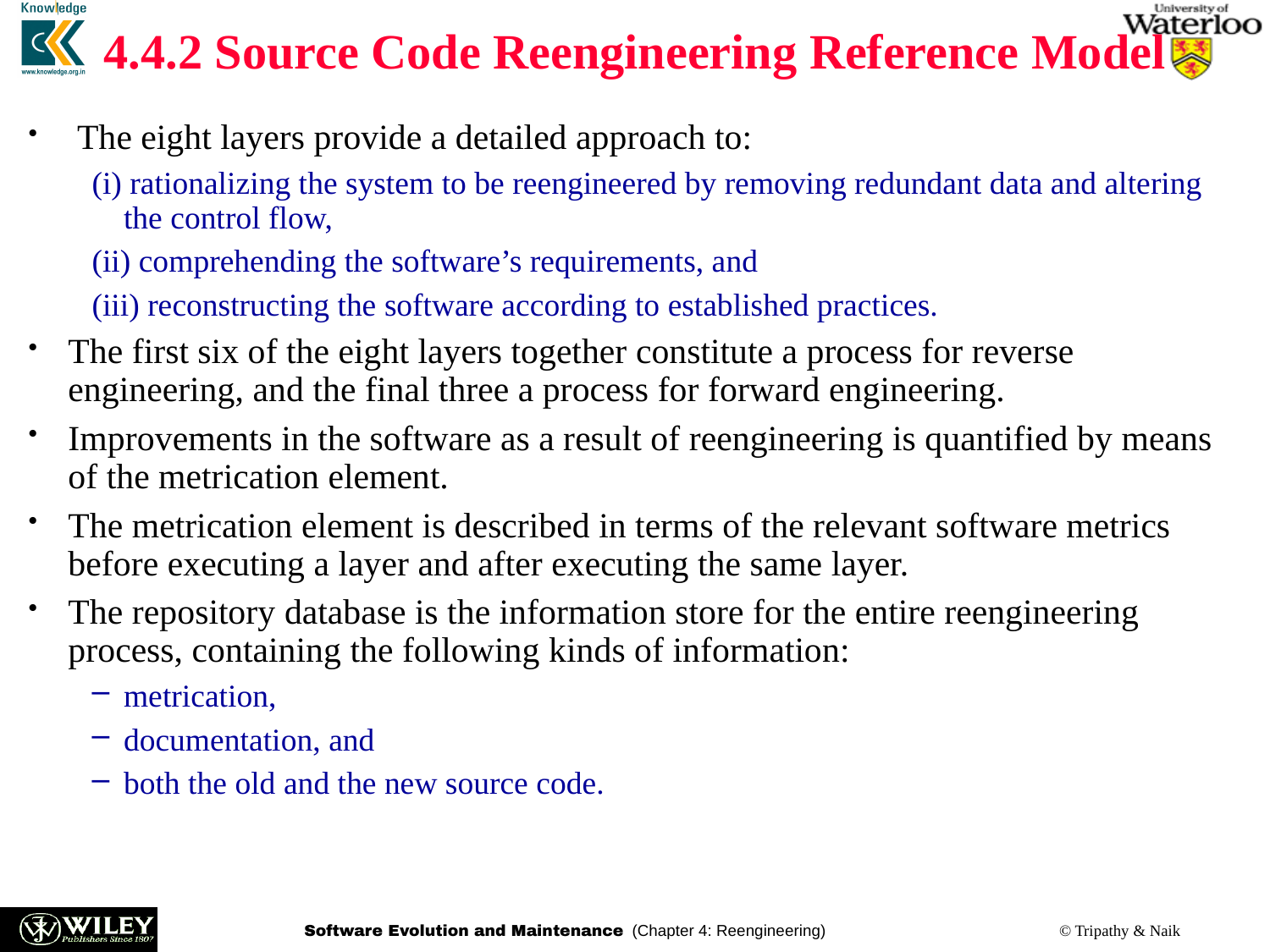

4.4.2 Source Code Reengineering Reference Model
 The eight layers provide a detailed approach to:
(i) rationalizing the system to be reengineered by removing redundant data and altering the control flow,
(ii) comprehending the software’s requirements, and
(iii) reconstructing the software according to established practices.
The first six of the eight layers together constitute a process for reverse engineering, and the final three a process for forward engineering.
Improvements in the software as a result of reengineering is quantified by means of the metrication element.
The metrication element is described in terms of the relevant software metrics before executing a layer and after executing the same layer.
The repository database is the information store for the entire reengineering process, containing the following kinds of information:
metrication,
documentation, and
both the old and the new source code.